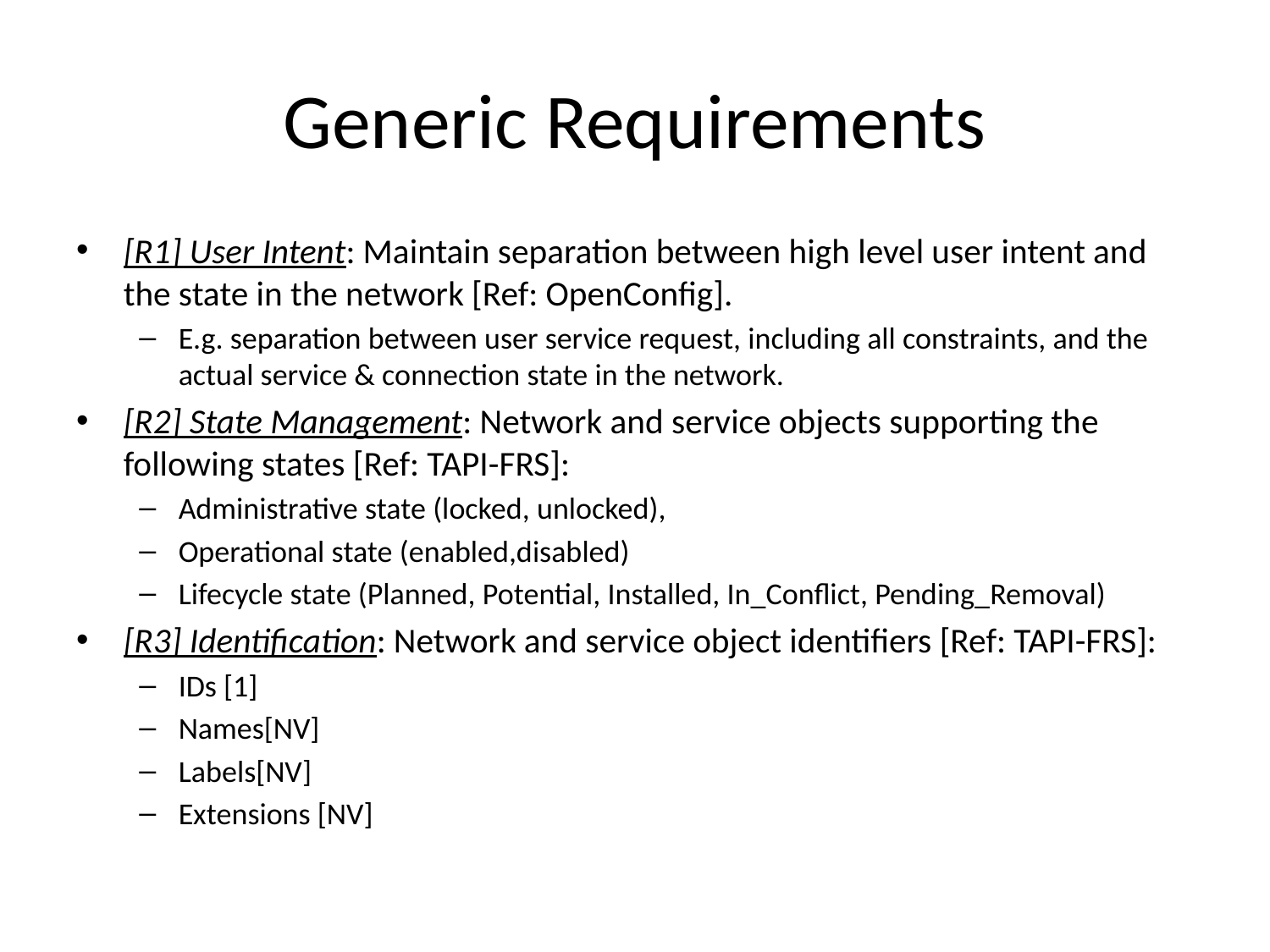

# Generic Requirements
[R1] User Intent: Maintain separation between high level user intent and the state in the network [Ref: OpenConfig].
E.g. separation between user service request, including all constraints, and the actual service & connection state in the network.
[R2] State Management: Network and service objects supporting the following states [Ref: TAPI-FRS]:
Administrative state (locked, unlocked),
Operational state (enabled,disabled)
Lifecycle state (Planned, Potential, Installed, In_Conflict, Pending_Removal)
[R3] Identification: Network and service object identifiers [Ref: TAPI-FRS]:
IDs [1]
Names[NV]
Labels[NV]
Extensions [NV]